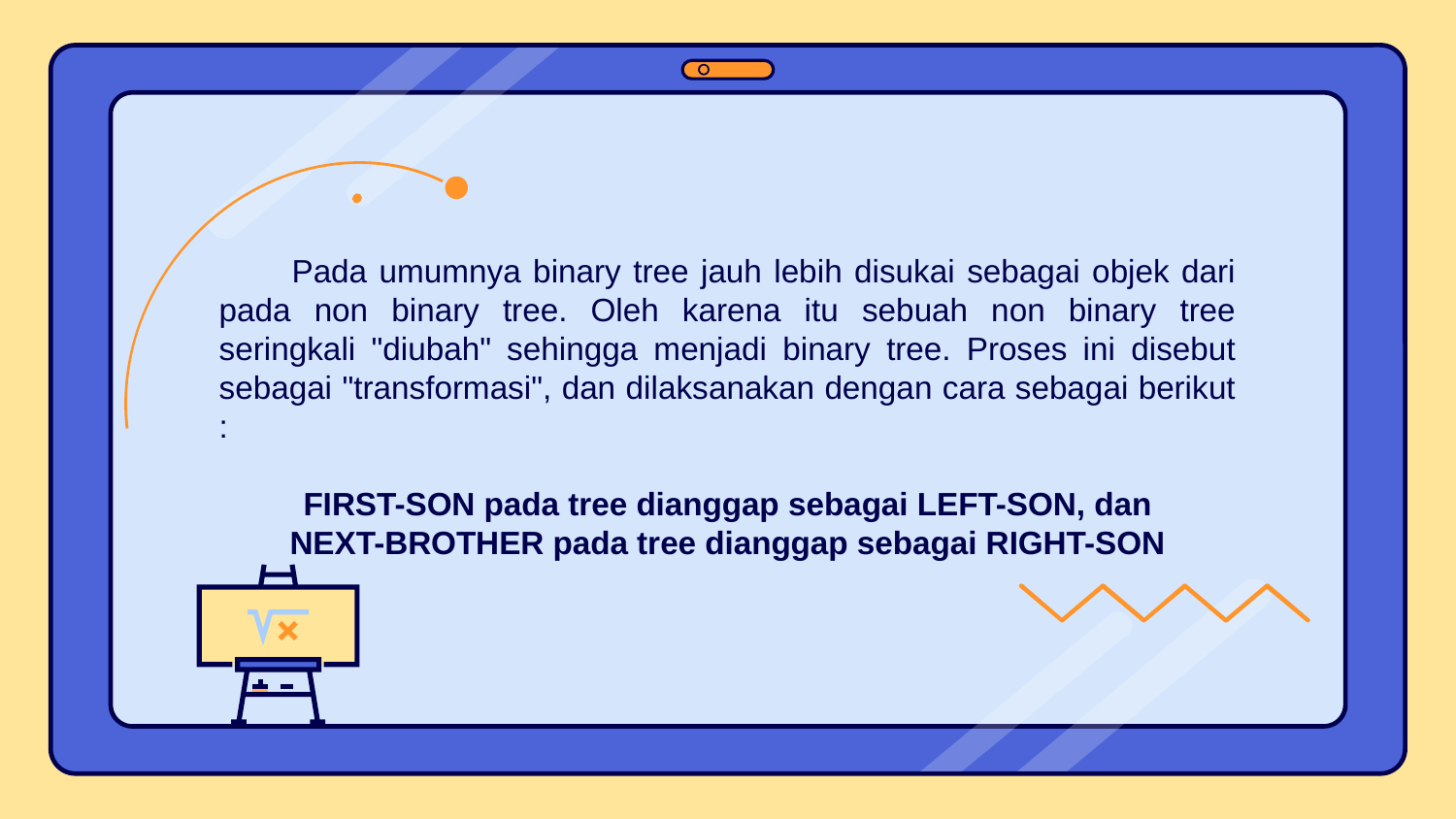

Pada umumnya binary tree jauh lebih disukai sebagai objek dari pada non binary tree. Oleh karena itu sebuah non binary tree seringkali "diubah" sehingga menjadi binary tree. Proses ini disebut sebagai "transformasi", dan dilaksanakan dengan cara sebagai berikut :

FIRST-SON pada tree dianggap sebagai LEFT-SON, dan
NEXT-BROTHER pada tree dianggap sebagai RIGHT-SON